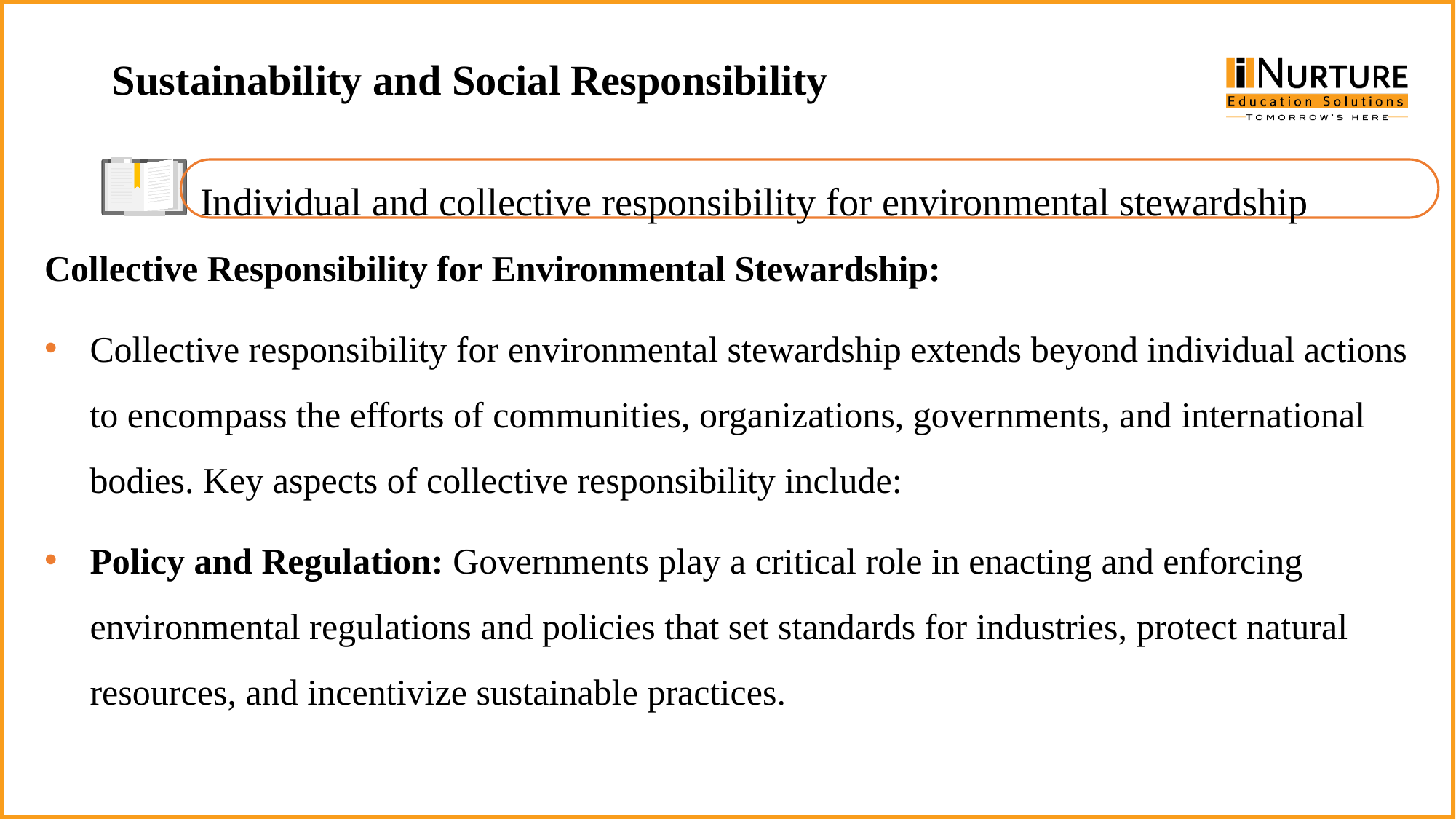

Sustainability and Social Responsibility
Individual and collective responsibility for environmental stewardship

Collective Responsibility for Environmental Stewardship:
Collective responsibility for environmental stewardship extends beyond individual actions to encompass the efforts of communities, organizations, governments, and international bodies. Key aspects of collective responsibility include:
Policy and Regulation: Governments play a critical role in enacting and enforcing environmental regulations and policies that set standards for industries, protect natural resources, and incentivize sustainable practices.